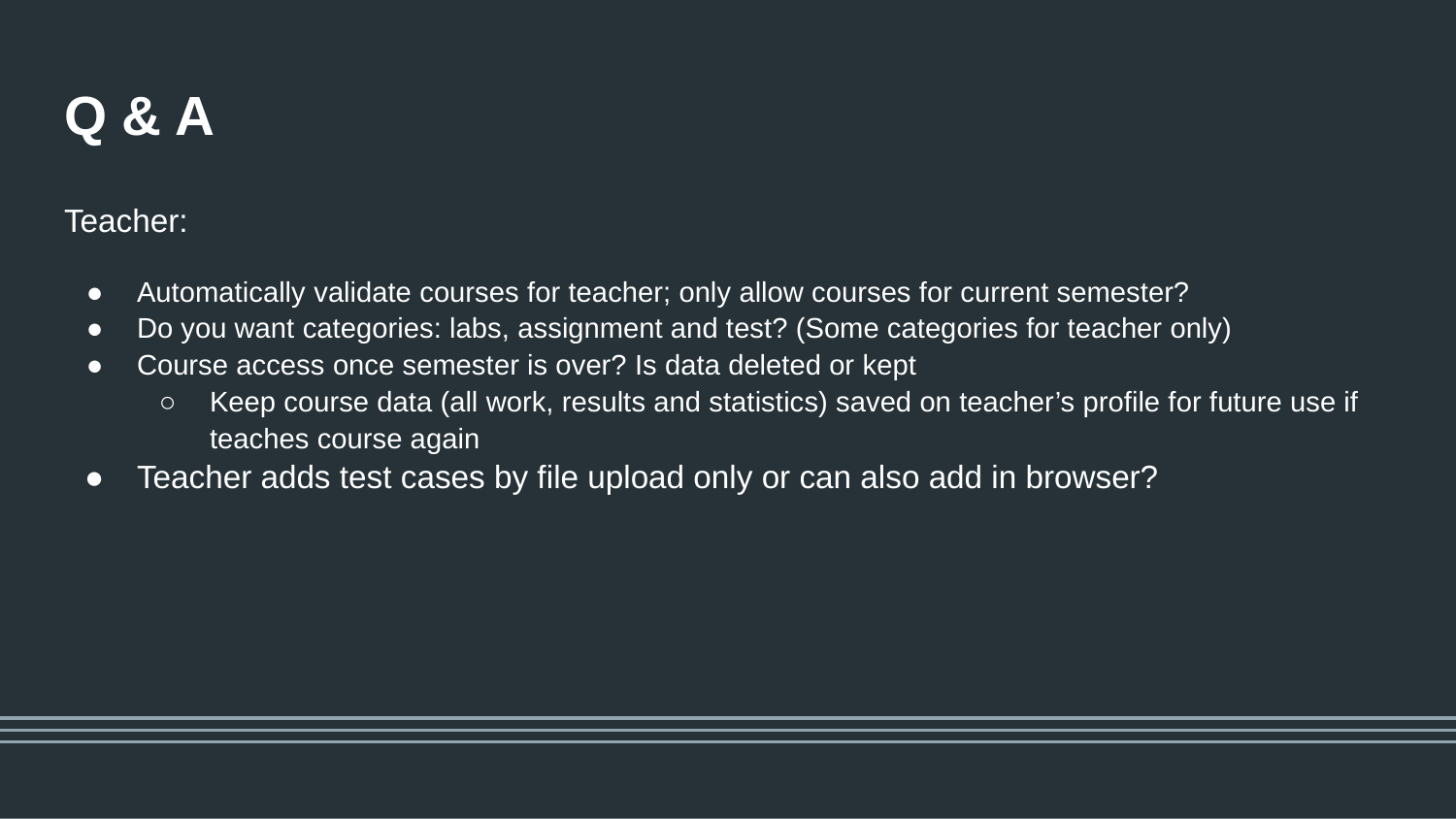

# Q & A
Teacher:
Automatically validate courses for teacher; only allow courses for current semester?
Do you want categories: labs, assignment and test? (Some categories for teacher only)
Course access once semester is over? Is data deleted or kept
Keep course data (all work, results and statistics) saved on teacher’s profile for future use if teaches course again
Teacher adds test cases by file upload only or can also add in browser?